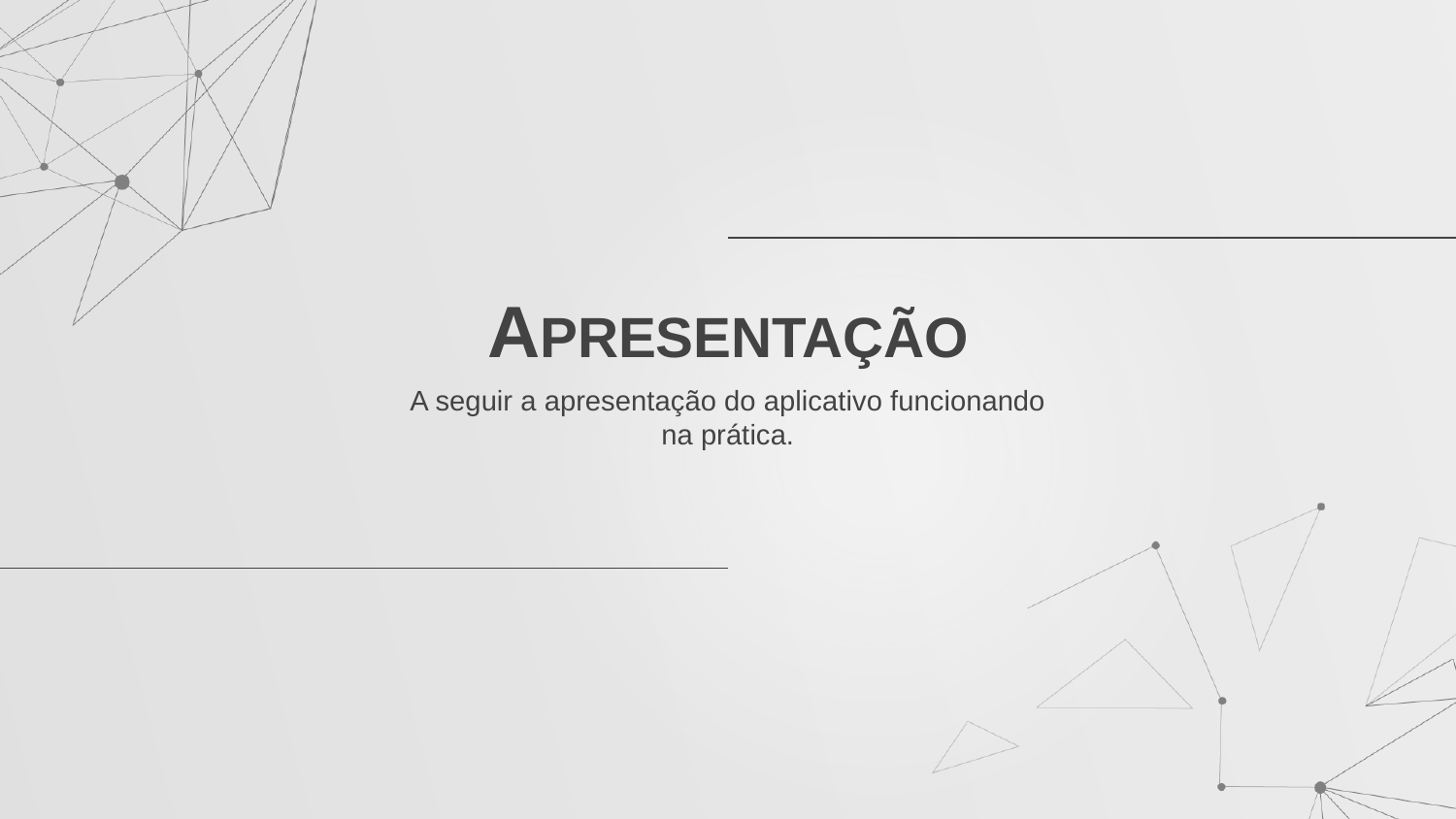

# APRESENTAÇÃO
A seguir a apresentação do aplicativo funcionando na prática.